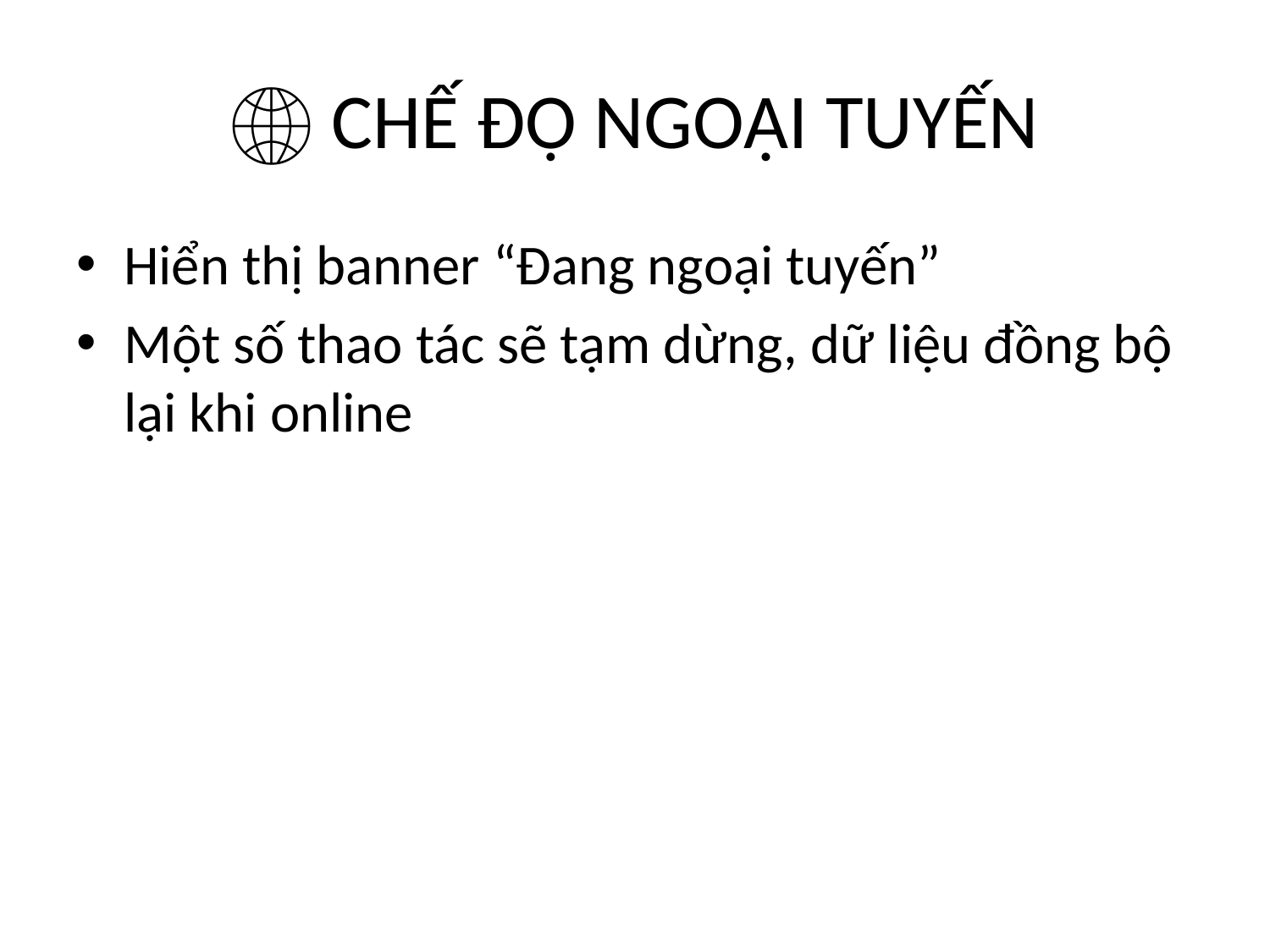

# 🌐 CHẾ ĐỘ NGOẠI TUYẾN
Hiển thị banner “Đang ngoại tuyến”
Một số thao tác sẽ tạm dừng, dữ liệu đồng bộ lại khi online